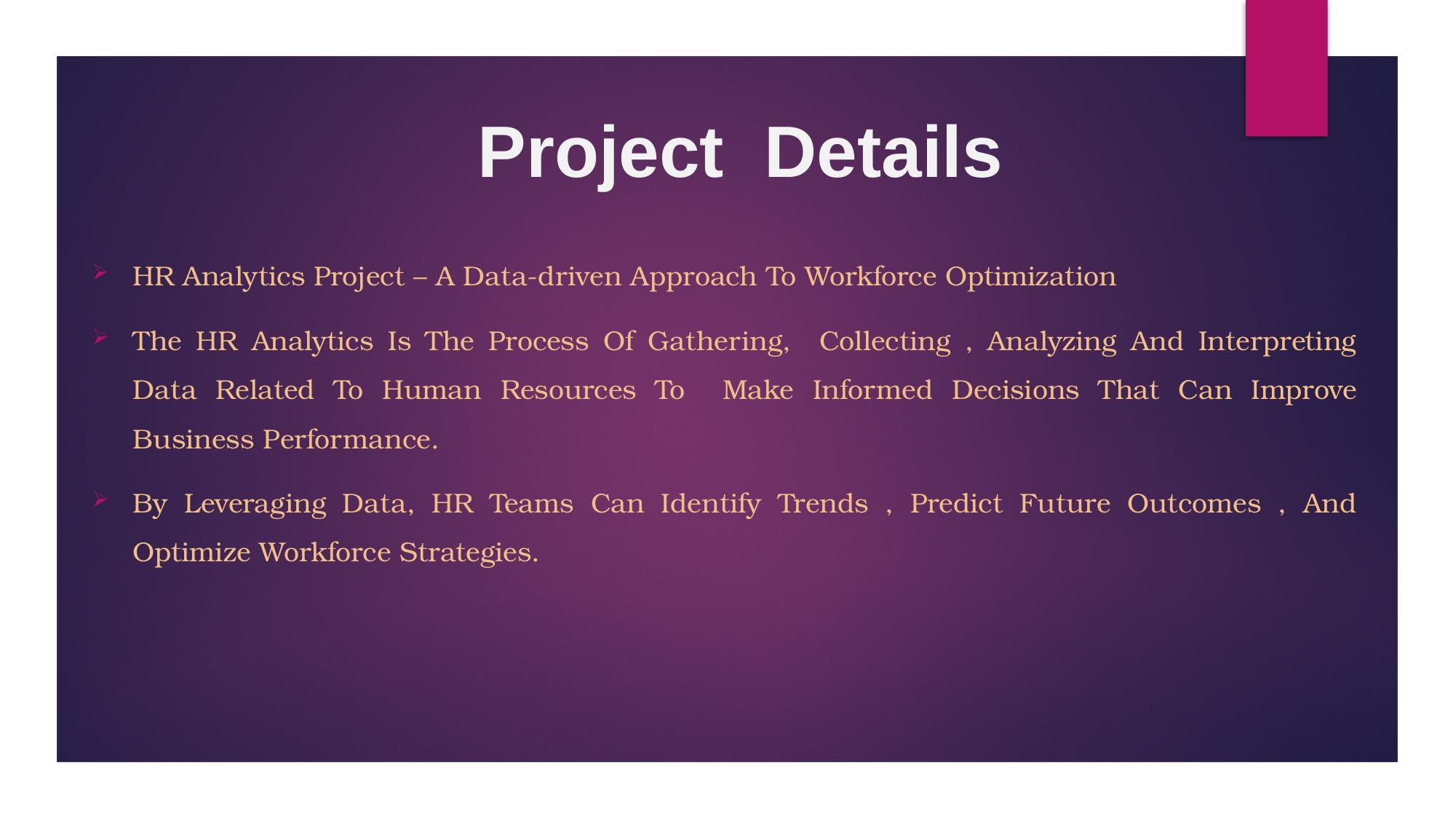

# Project  Details
HR Analytics Project – A Data-driven Approach To Workforce Optimization
The HR Analytics Is The Process Of Gathering,  Collecting , Analyzing And Interpreting Data Related To Human Resources To  Make Informed Decisions That Can Improve Business Performance.
By Leveraging Data, HR Teams Can Identify Trends , Predict Future Outcomes , And Optimize Workforce Strategies.